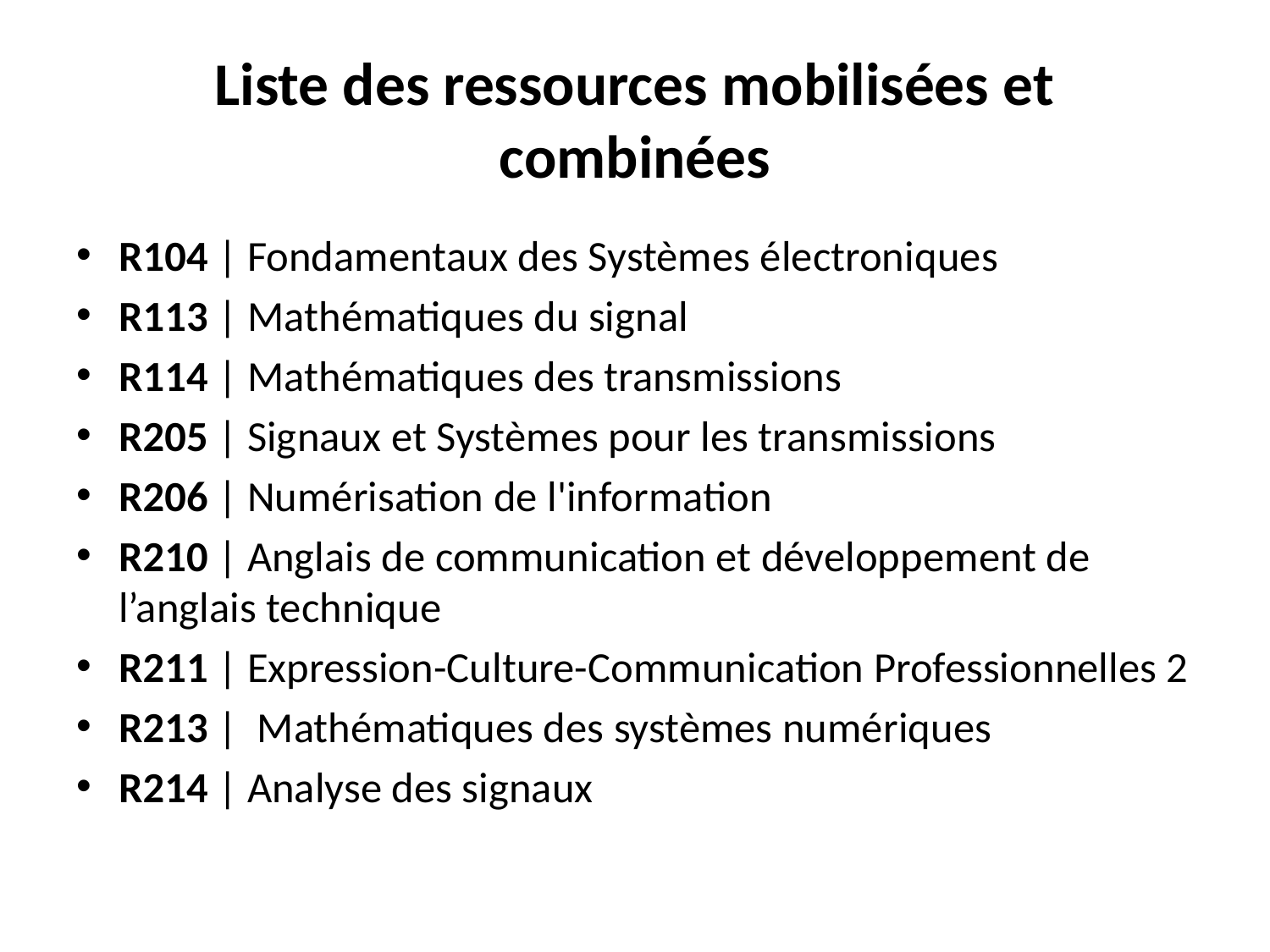

# Liste des ressources mobilisées et combinées
R104 | Fondamentaux des Systèmes électroniques
R113 | Mathématiques du signal
R114 | Mathématiques des transmissions
R205 | Signaux et Systèmes pour les transmissions
R206 | Numérisation de l'information
R210 | Anglais de communication et développement de l’anglais technique
R211 | Expression-Culture-Communication Professionnelles 2
R213 |  Mathématiques des systèmes numériques
R214 | Analyse des signaux